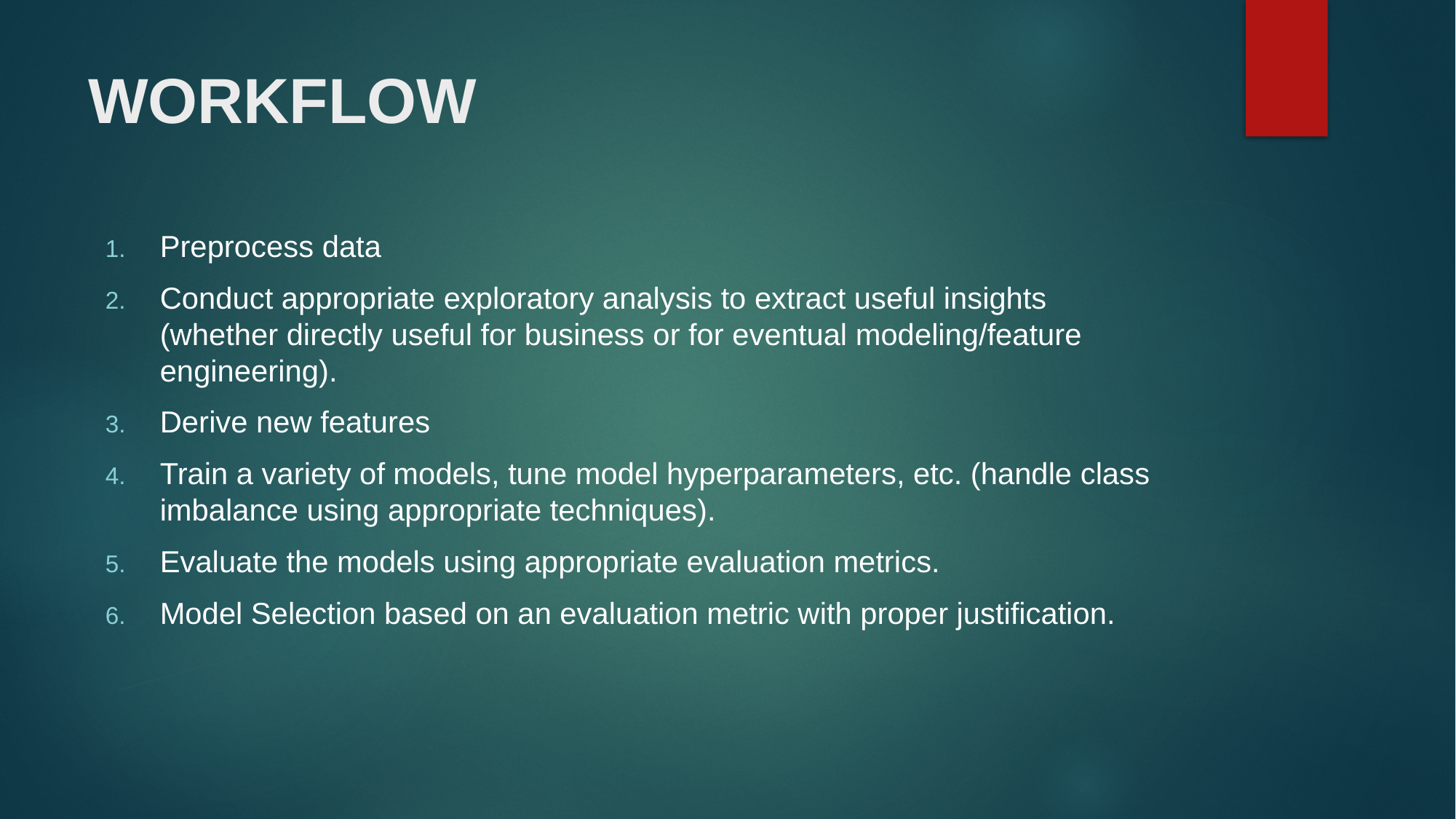

# WORKFLOW
Preprocess data
Conduct appropriate exploratory analysis to extract useful insights (whether directly useful for business or for eventual modeling/feature engineering).
Derive new features
Train a variety of models, tune model hyperparameters, etc. (handle class imbalance using appropriate techniques).
Evaluate the models using appropriate evaluation metrics.
Model Selection based on an evaluation metric with proper justification.